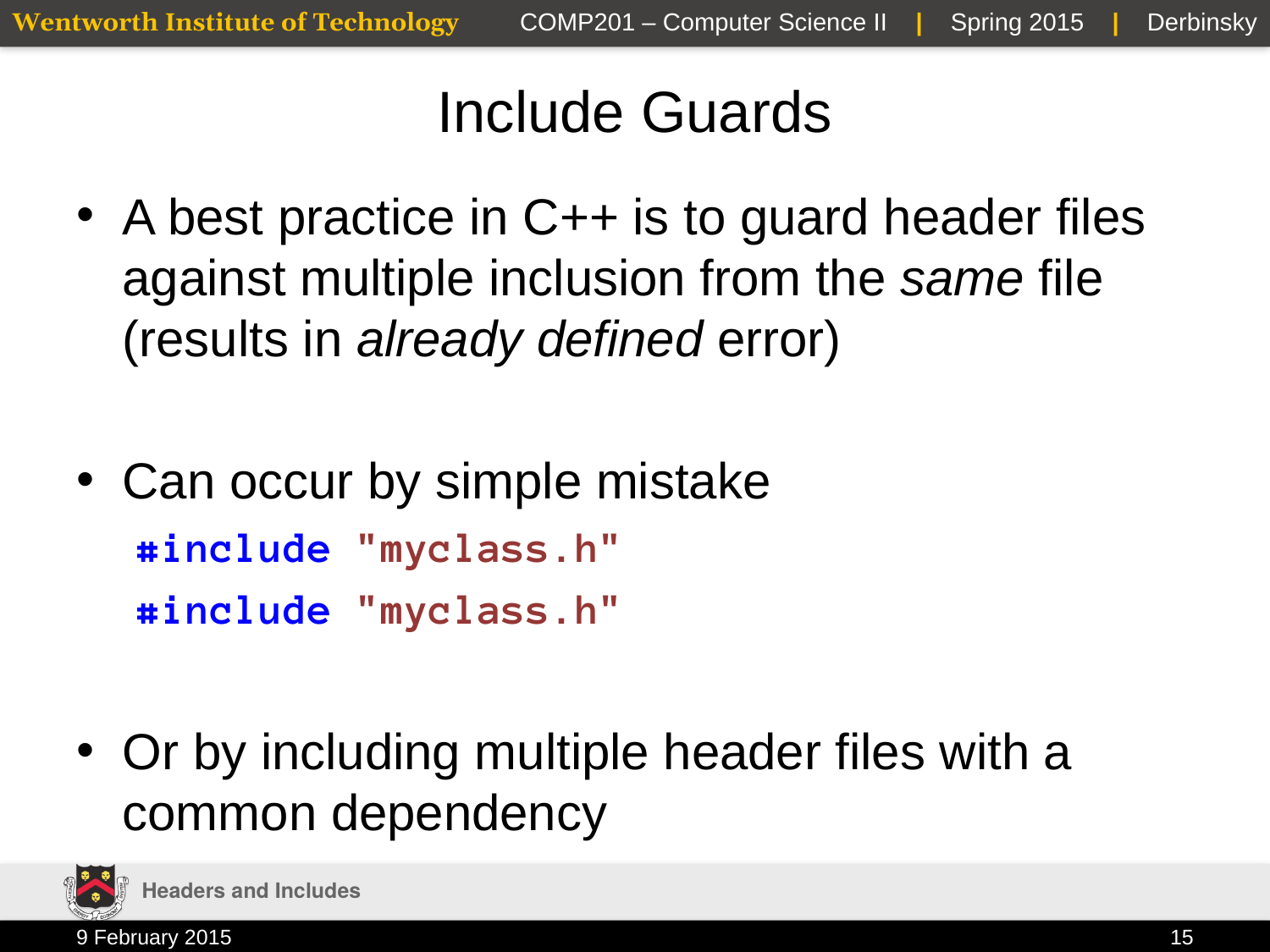

# Include Guards
A best practice in C++ is to guard header files against multiple inclusion from the same file (results in already defined error)

Can occur by simple mistake
#include "myclass.h"
#include "myclass.h"

Or by including multiple header files with a common dependency
Headers and Includes
9 February 2015
15